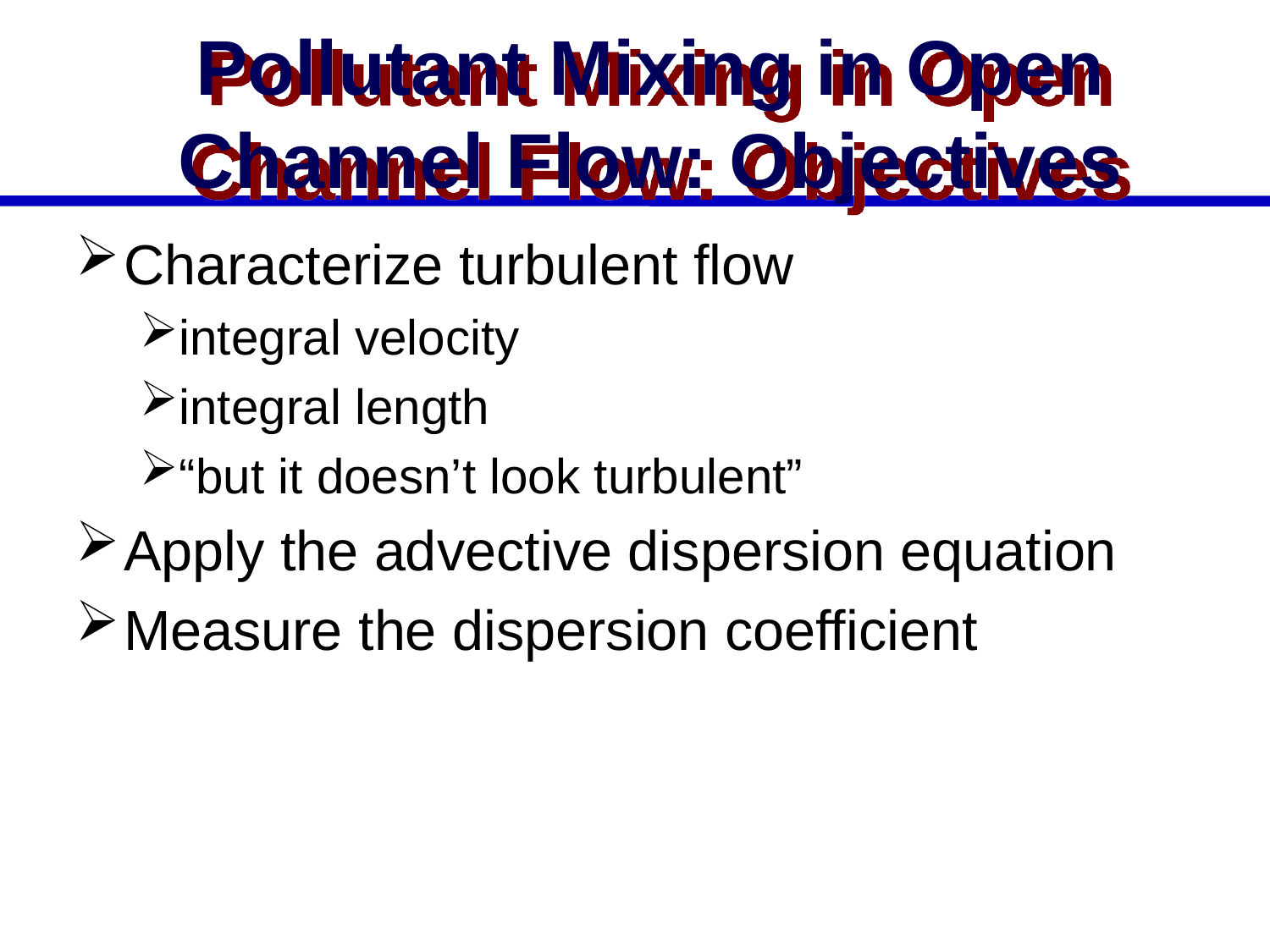

# Pollutant Mixing in Open Channel Flow: Objectives
Characterize turbulent flow
integral velocity
integral length
“but it doesn’t look turbulent”
Apply the advective dispersion equation
Measure the dispersion coefficient